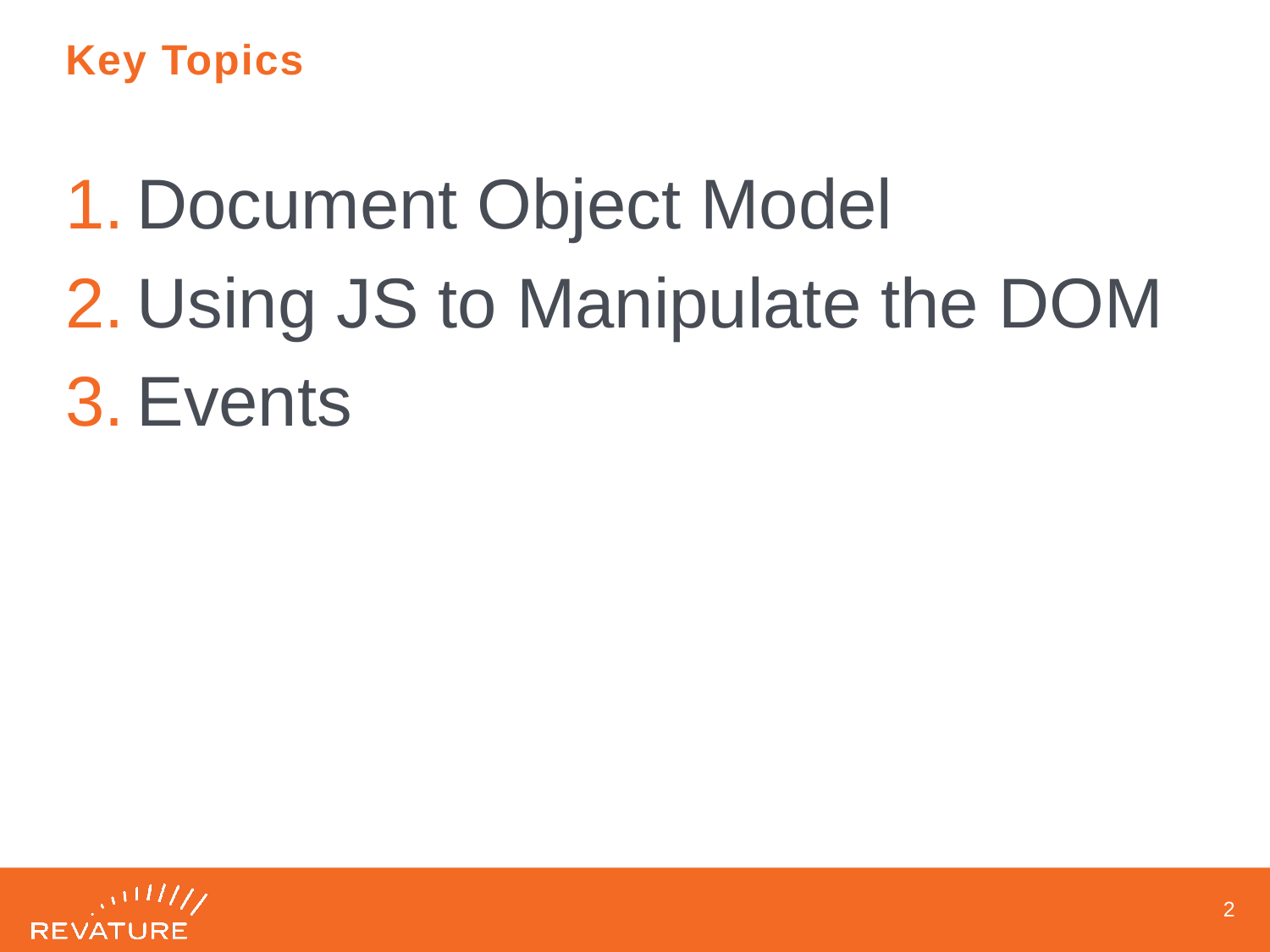

# Key Topics
Document Object Model
Using JS to Manipulate the DOM
Events
2